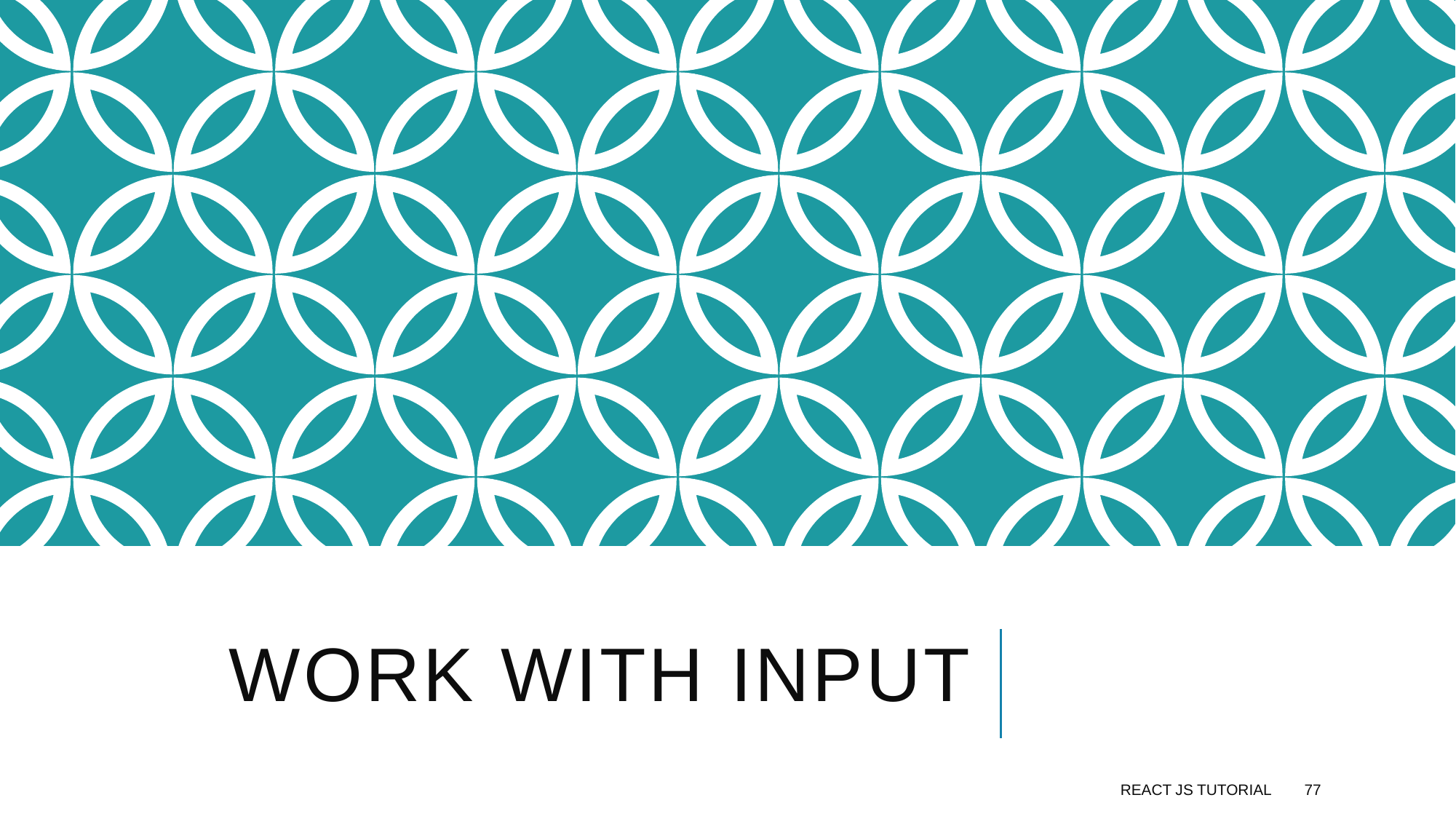

# Work with input

React JS Tutorial
77